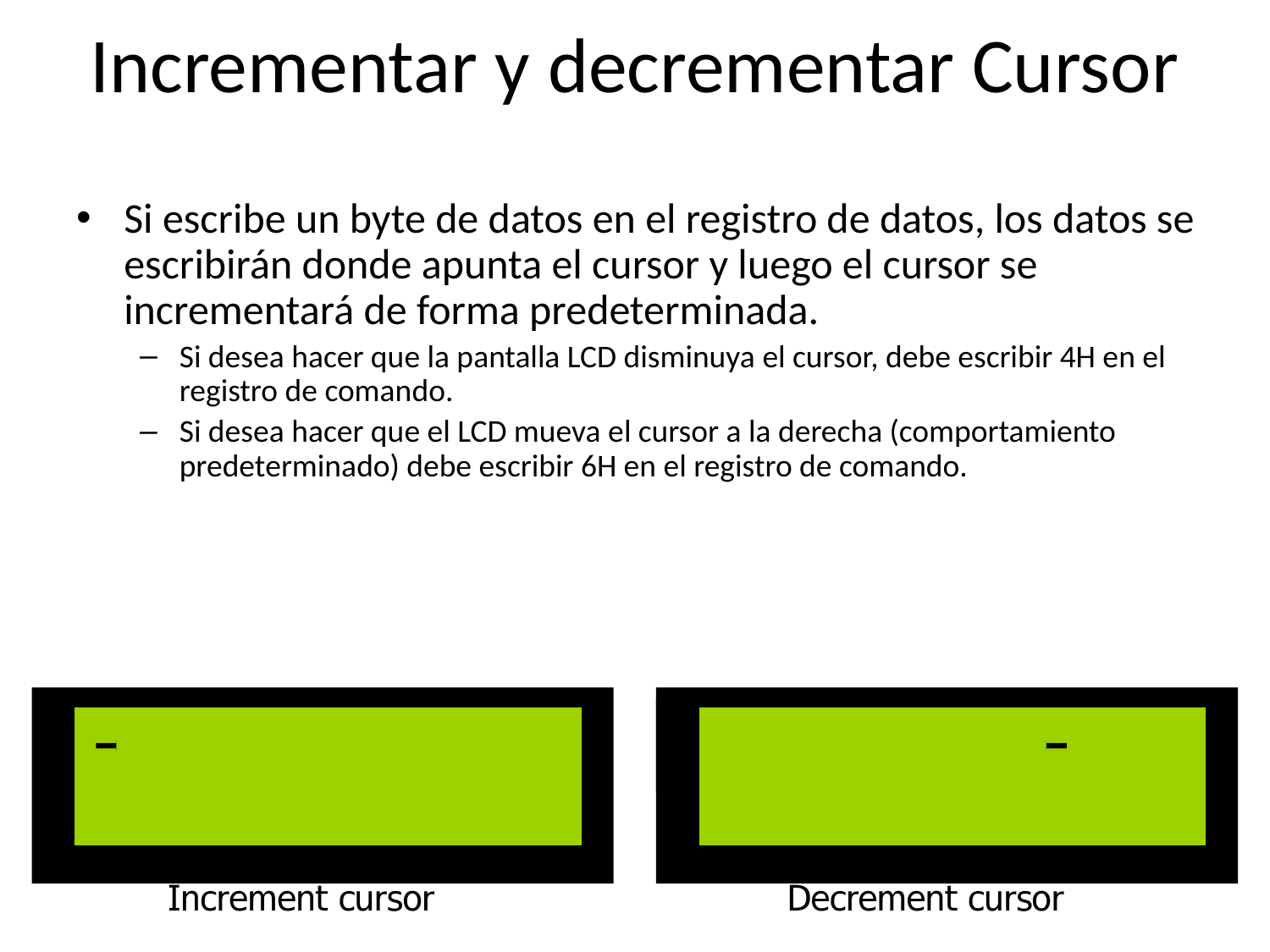

# Incrementar y decrementar Cursor
Si escribe un byte de datos en el registro de datos, los datos se escribirán donde apunta el cursor y luego el cursor se incrementará de forma predeterminada.
Si desea hacer que la pantalla LCD disminuya el cursor, debe escribir 4H en el registro de comando.
Si desea hacer que el LCD mueva el cursor a la derecha (comportamiento predeterminado) debe escribir 6H en el registro de comando.

Hello
 Hello

Increment cursor
Decrement cursor